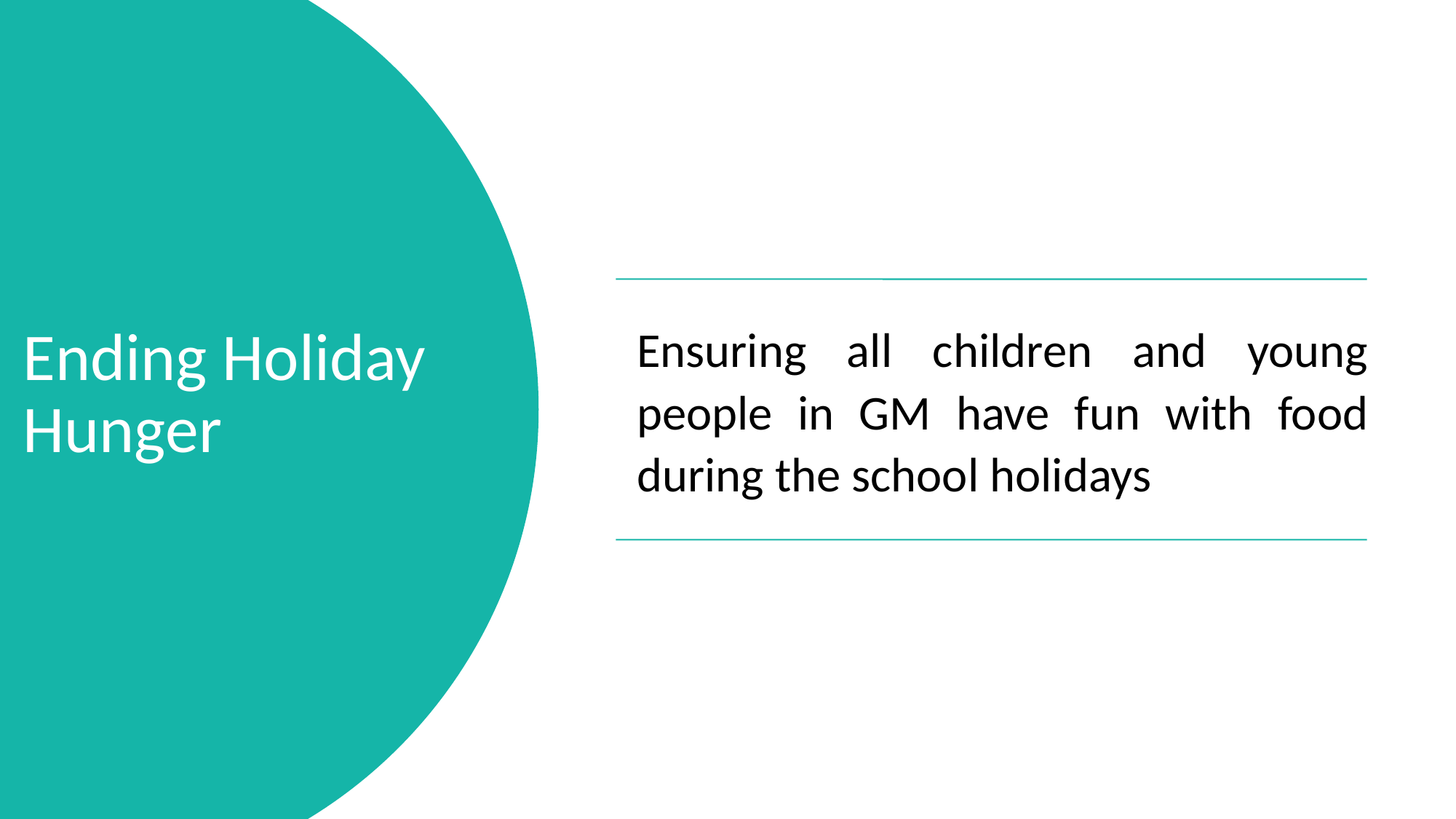

Ending Holiday Hunger

Ensuring all children and young people in GM have fun with food during the school holidays